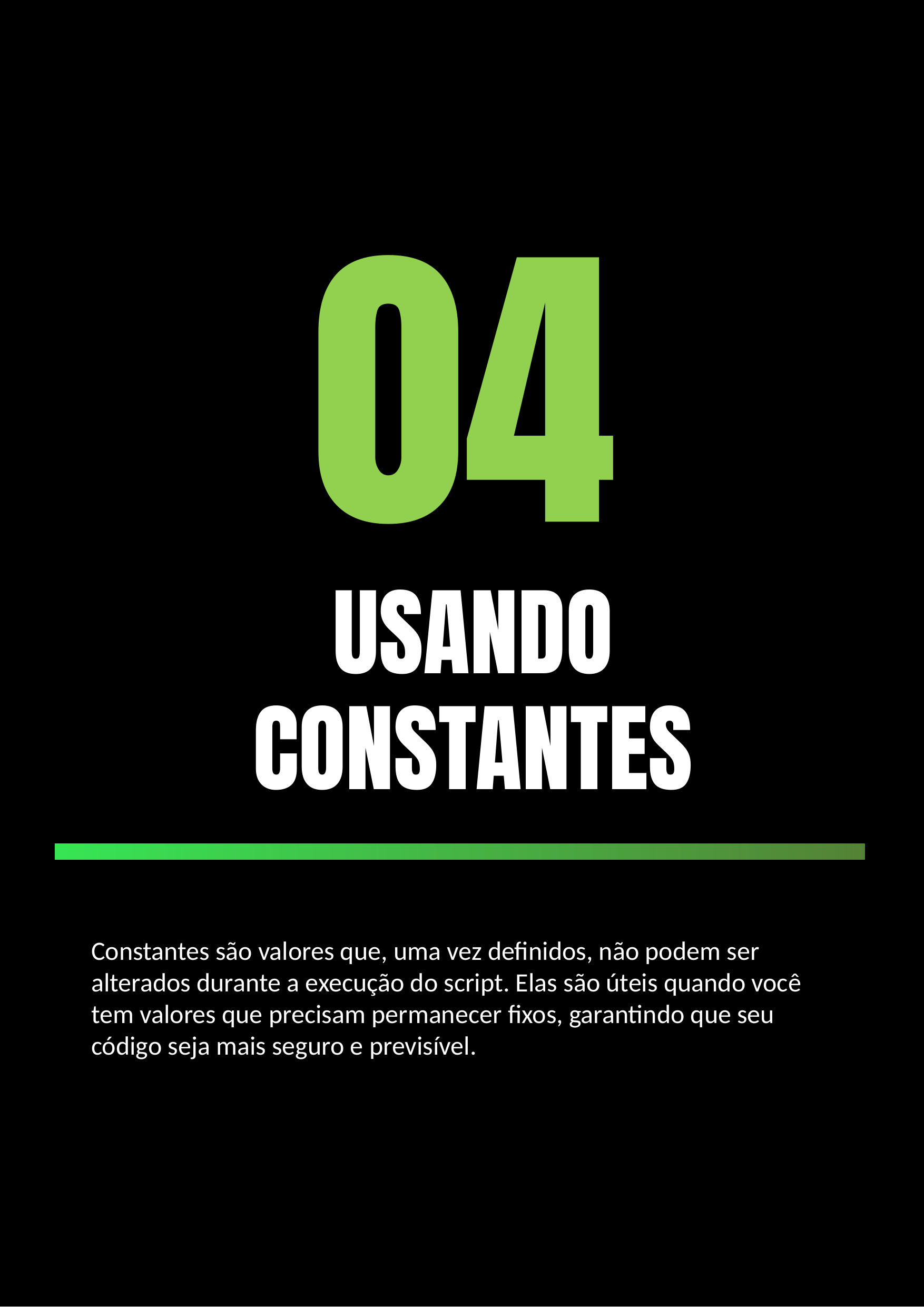

04
USANDO CONSTANTES

Constantes são valores que, uma vez definidos, não podem ser alterados durante a execução do script. Elas são úteis quando você tem valores que precisam permanecer fixos, garantindo que seu código seja mais seguro e previsível.
POWERSHELL - O PODER HACKER E SEUS TENTÁCULO - GENIVAN SOUZA
10